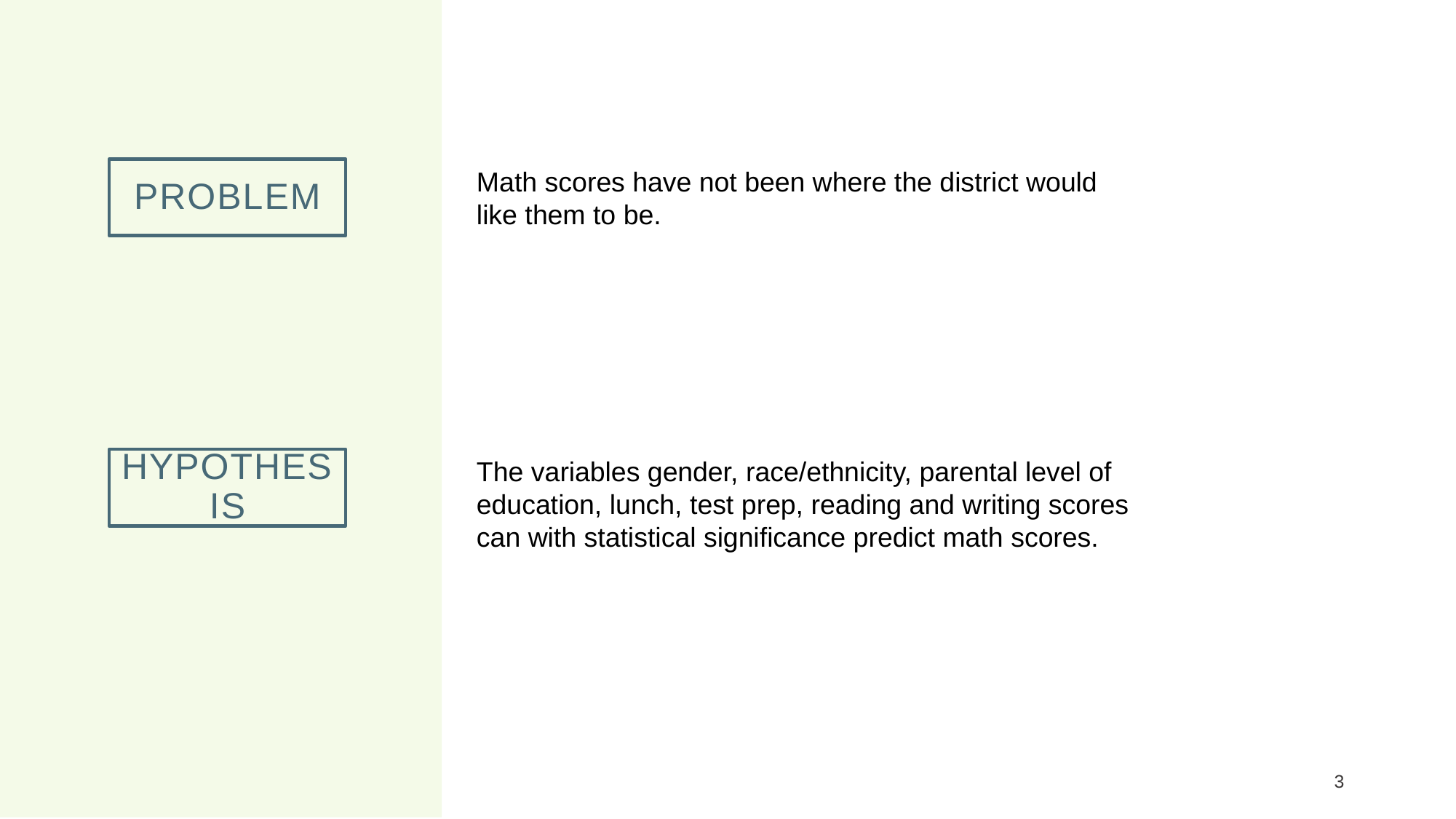

# problem
Math scores have not been where the district would like them to be.
Hypothesis
The variables gender, race/ethnicity, parental level of education, lunch, test prep, reading and writing scores can with statistical significance predict math scores.
3